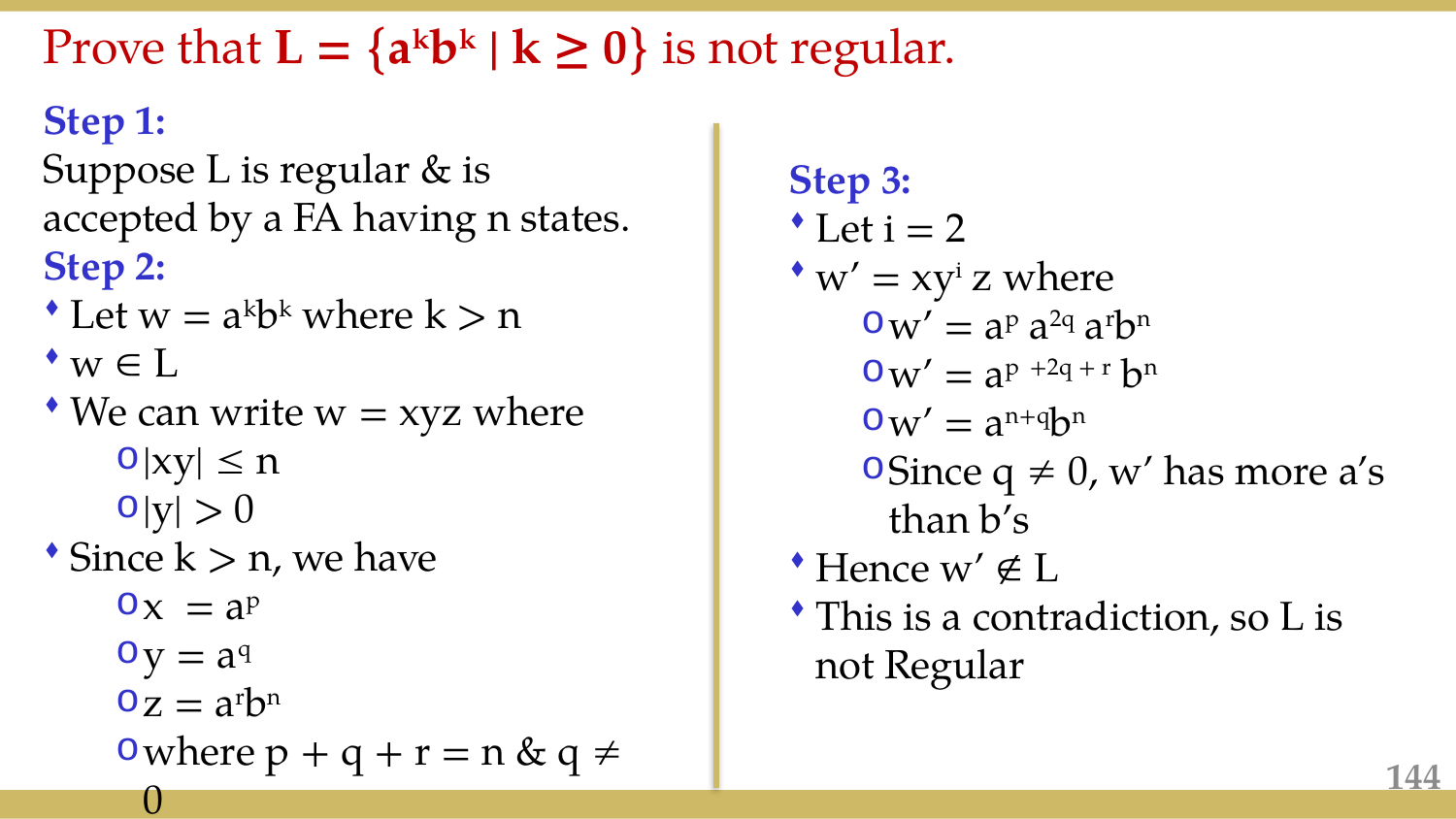

Prove that L = {akbk | k ≥ 0} is not regular.
Step 1:
Suppose L is regular & is accepted by a FA having n states.
Step 2:
Let w = akbk where k > n
w ∈ L
We can write w = xyz where
|xy| ≤ n
|y| > 0
Since k > n, we have
x  = ap
y = aq
z = arbn
where p + q + r = n & q ≠ 0
Step 3:
Let i = 2
w’ = xyi z where
w’ = ap a2q arbn
w’ = ap +2q + r bn
w’ = an+qbn
Since q ≠ 0, w’ has more a’s than b’s
Hence w’ ∉ L
This is a contradiction, so L is not Regular
144